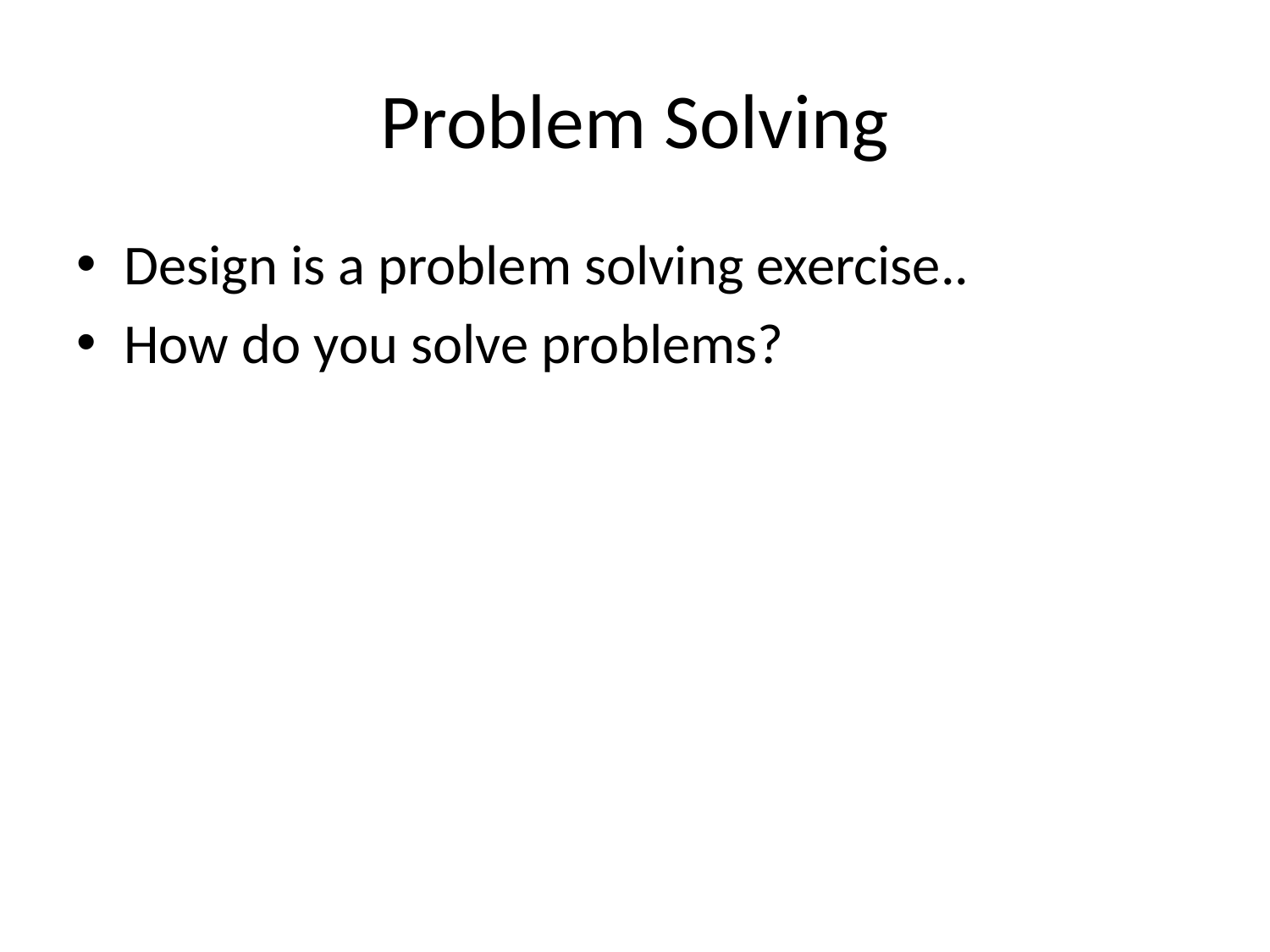

# Problem Solving
Design is a problem solving exercise..
How do you solve problems?